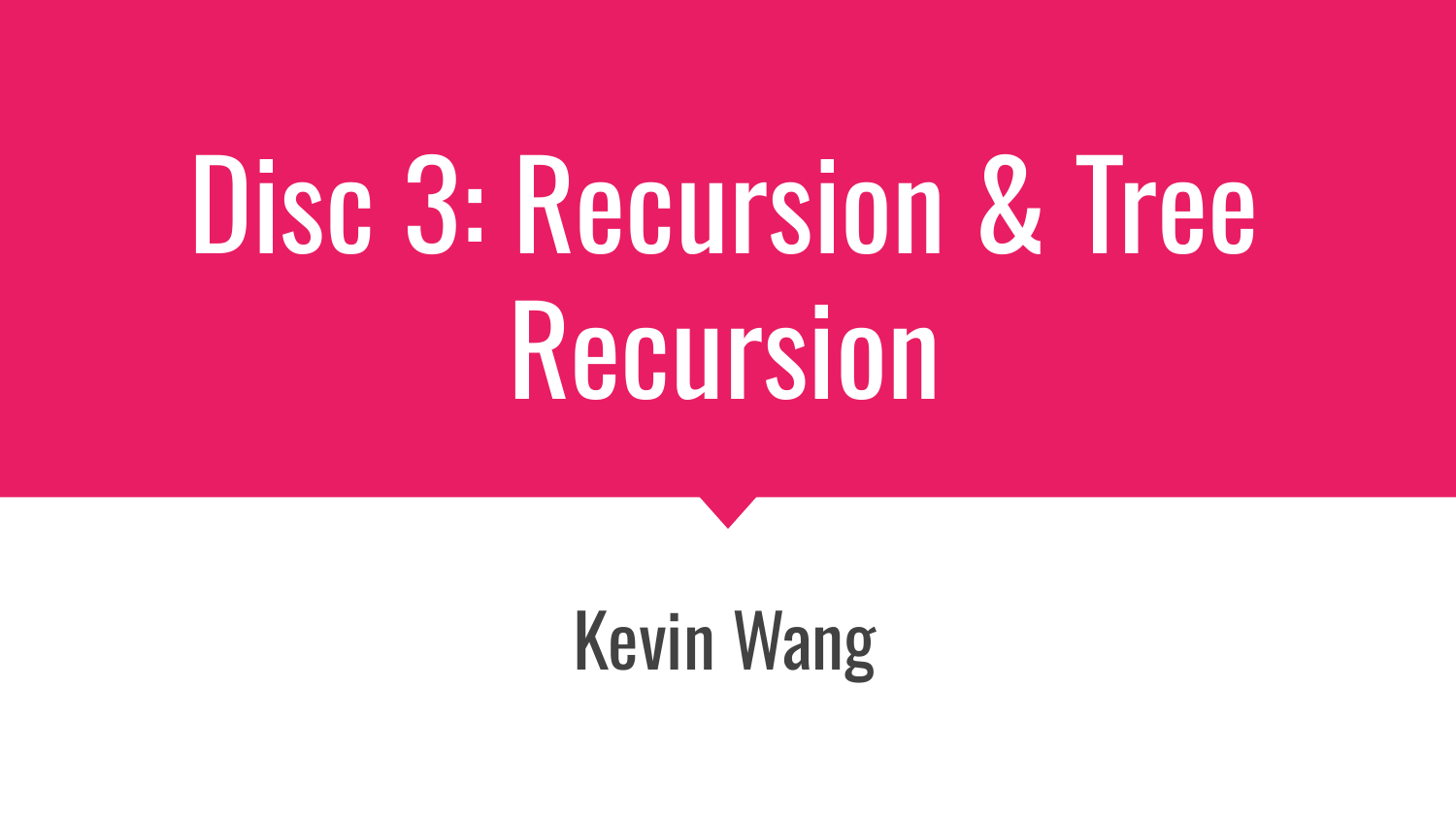

# Disc 3: Recursion & Tree Recursion
Kevin Wang